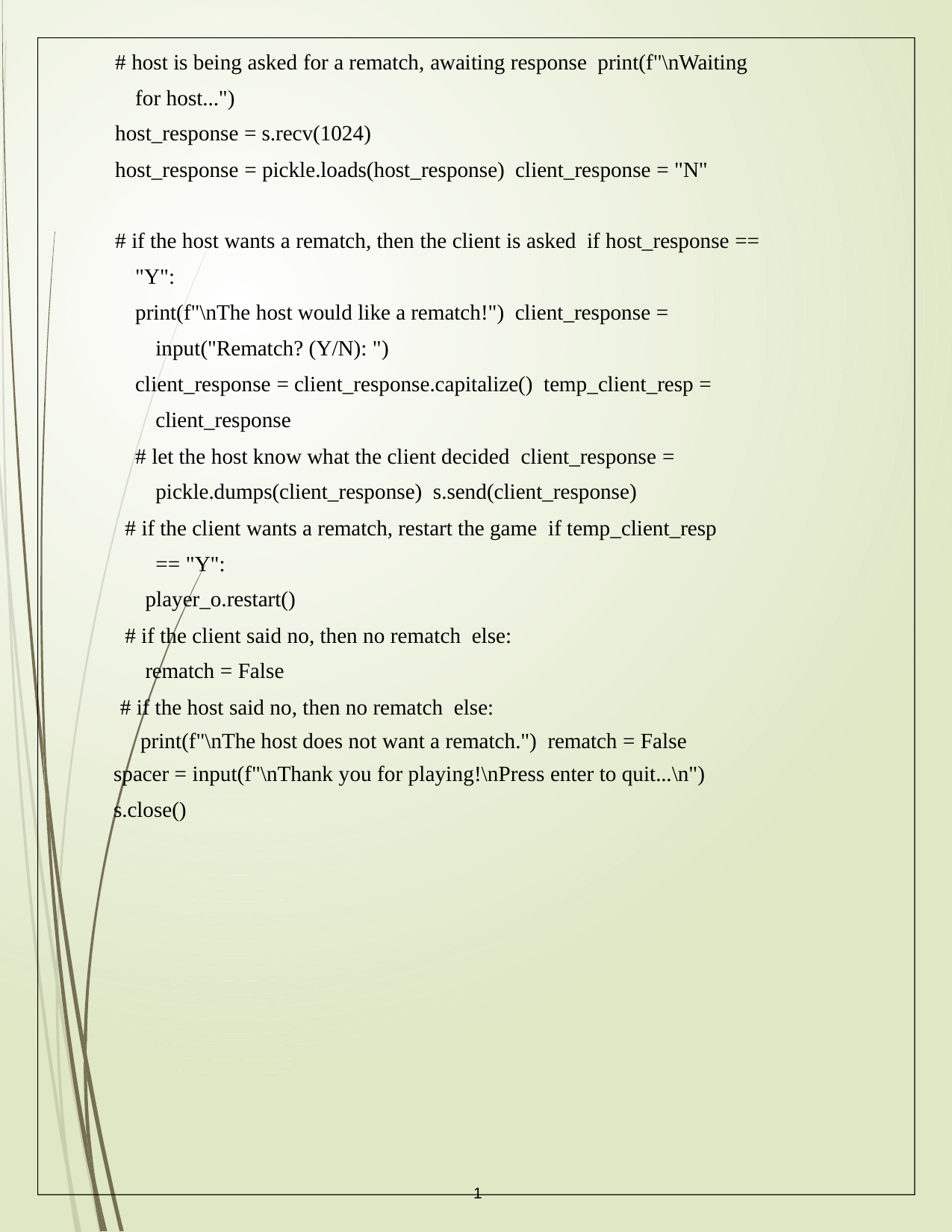

# host is being asked for a rematch, awaiting response  print(f"\nWaiting for host...")
host_response = s.recv(1024)
host_response = pickle.loads(host_response)  client_response = "N"

# if the host wants a rematch, then the client is asked  if host_response == "Y":
print(f"\nThe host would like a rematch!")  client_response = input("Rematch? (Y/N): ")
client_response = client_response.capitalize()  temp_client_resp = client_response
# let the host know what the client decided  client_response = pickle.dumps(client_response)  s.send(client_response)
# if the client wants a rematch, restart the game  if temp_client_resp == "Y":
player_o.restart()
# if the client said no, then no rematch  else:
rematch = False
# if the host said no, then no rematch  else:
print(f"\nThe host does not want a rematch.")  rematch = False
spacer = input(f"\nThank you for playing!\nPress enter to quit...\n")
s.close()

1